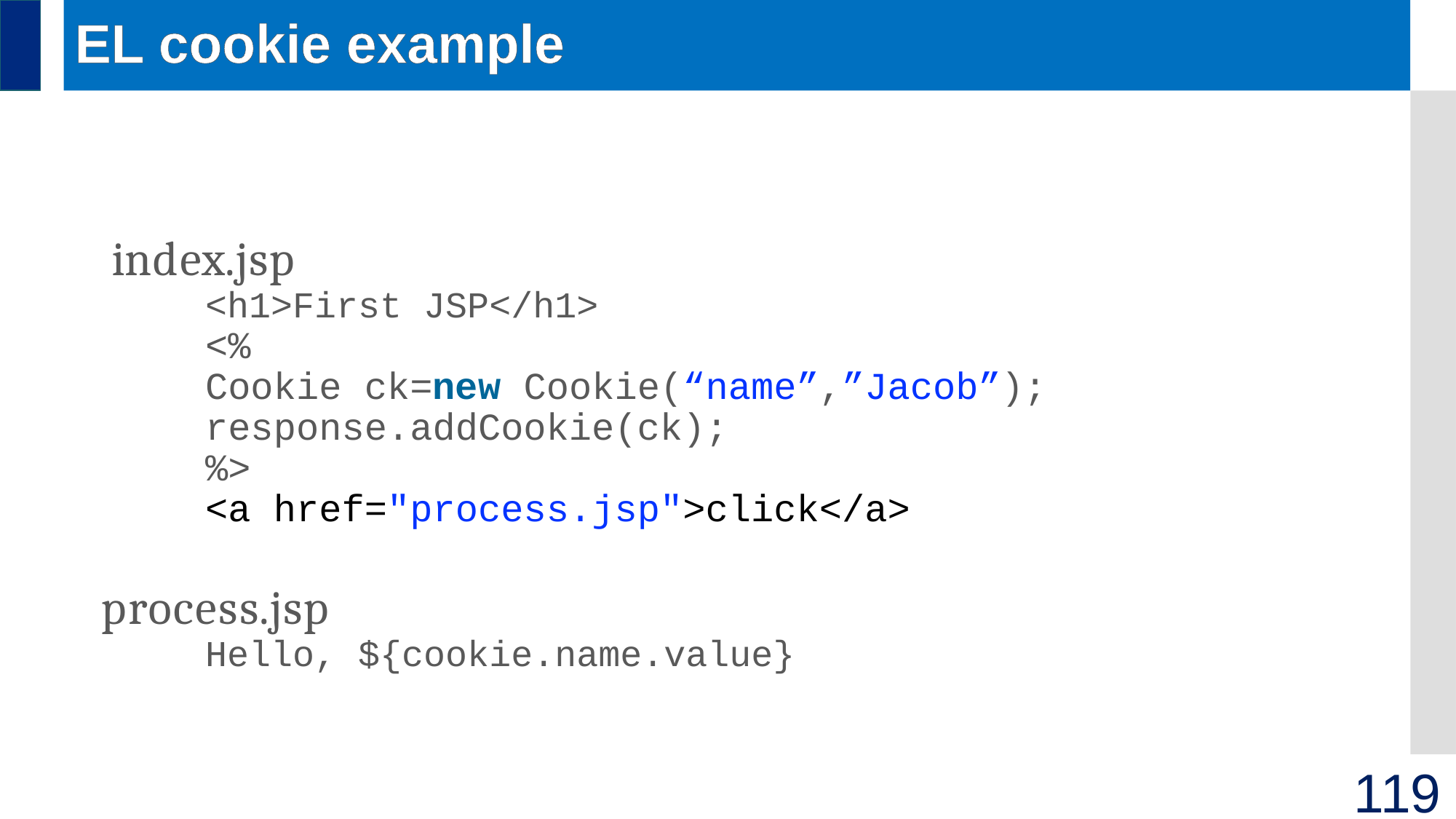

# EL cookie example
     index.jsp
		<h1>First JSP</h1>
		<%
		Cookie ck=new Cookie(“name”,”Jacob”);
		response.addCookie(ck);
		%>
		<a href="process.jsp">click</a>

    process.jsp
		Hello, ${cookie.name.value}
119